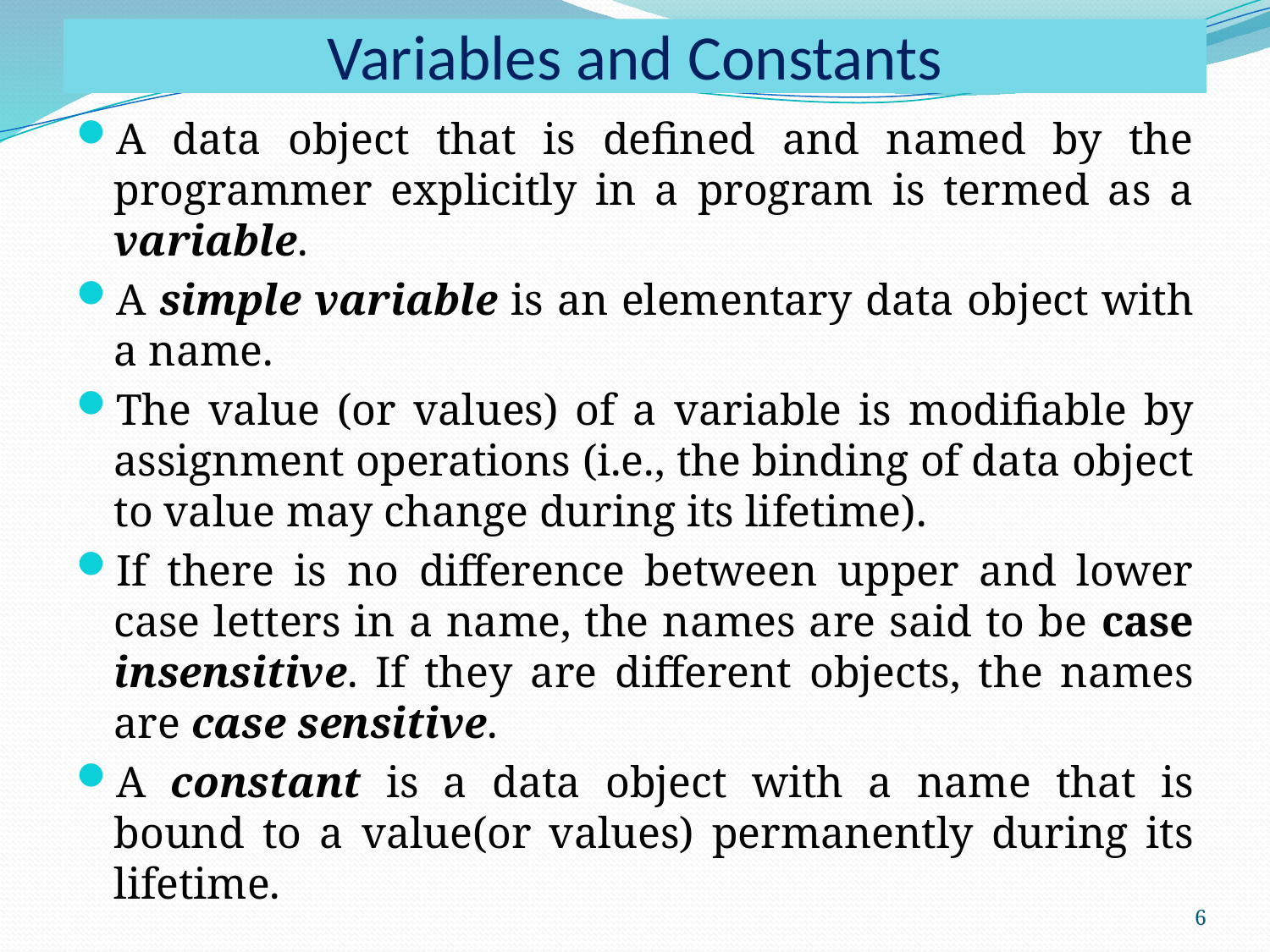

# Variables and Constants
A data object that is defined and named by the programmer explicitly in a program is termed as a variable.
A simple variable is an elementary data object with a name.
The value (or values) of a variable is modifiable by assignment operations (i.e., the binding of data object to value may change during its lifetime).
If there is no difference between upper and lower case letters in a name, the names are said to be case insensitive. If they are different objects, the names are case sensitive.
A constant is a data object with a name that is bound to a value(or values) permanently during its lifetime.
6